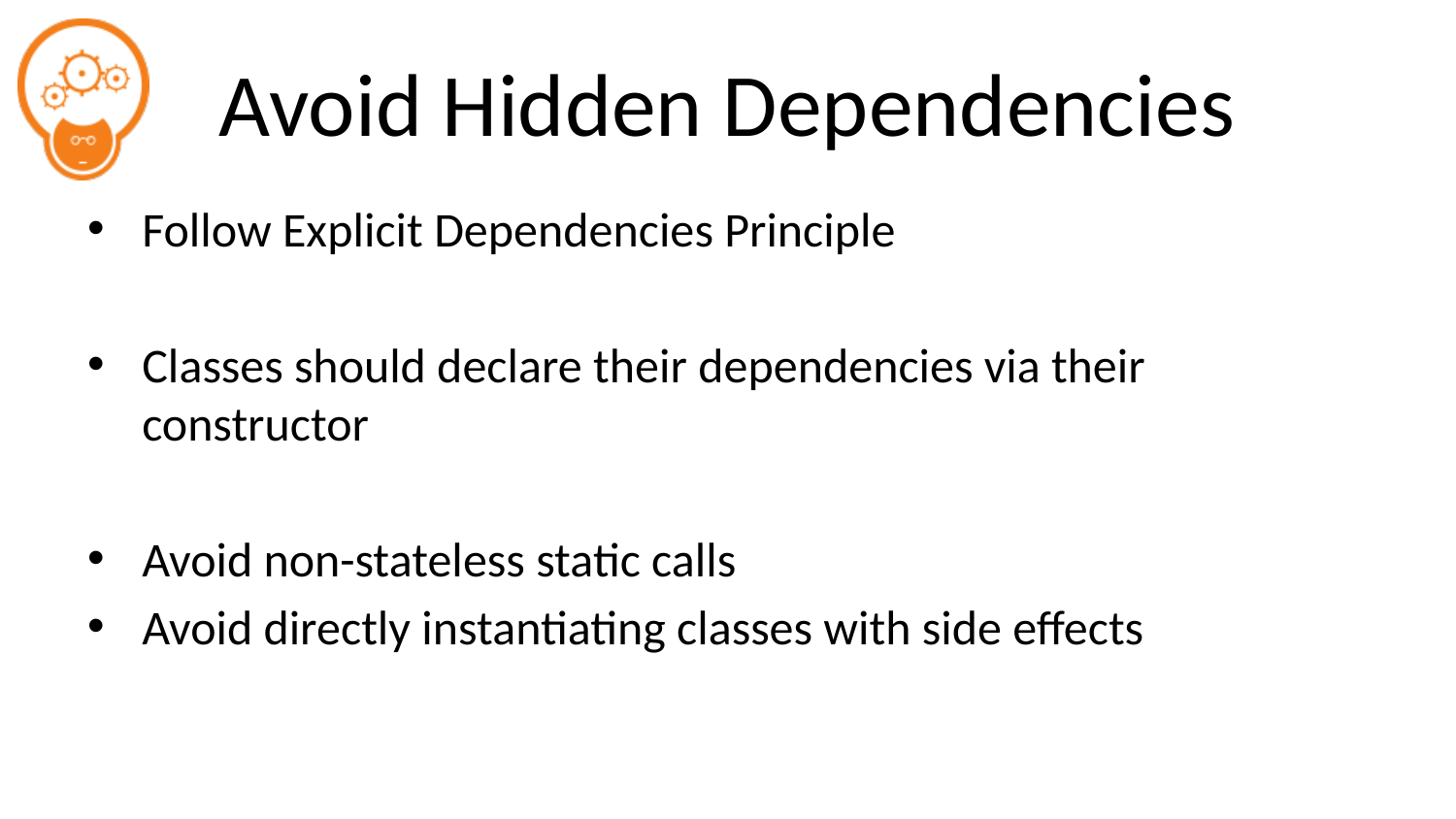

# Avoid Hidden Dependencies
Follow Explicit Dependencies Principle

Classes should declare their dependencies via their constructor

Avoid non-stateless static calls
Avoid directly instantiating classes with side effects